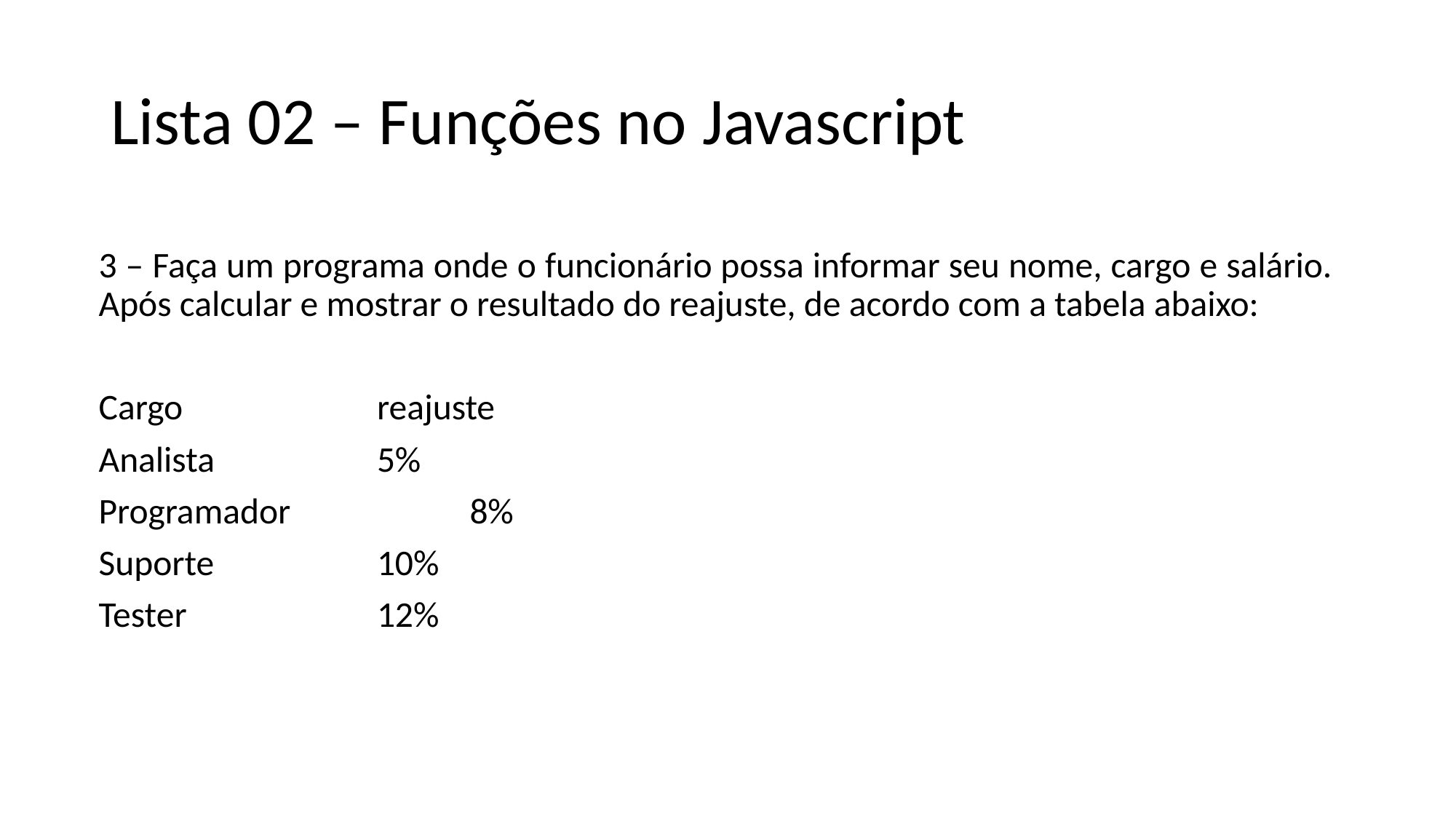

# Lista 02 – Funções no Javascript
3 – Faça um programa onde o funcionário possa informar seu nome, cargo e salário. Após calcular e mostrar o resultado do reajuste, de acordo com a tabela abaixo:

Cargo		   	reajuste
Analista		5%
Programador		8%
Suporte		10%
Tester			12%